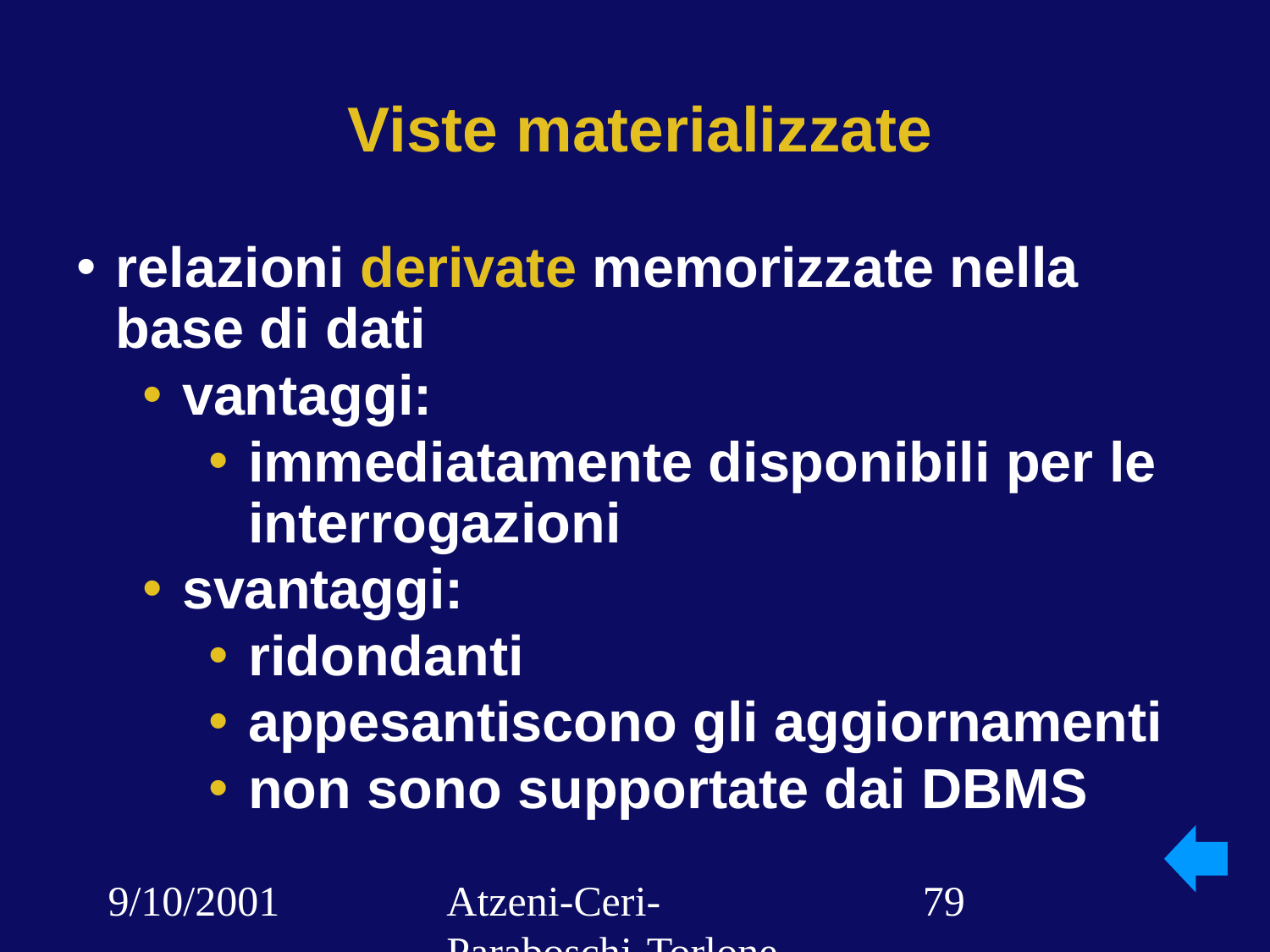

# Viste materializzate
relazioni derivate memorizzate nella base di dati
vantaggi:
immediatamente disponibili per le interrogazioni
svantaggi:
ridondanti
appesantiscono gli aggiornamenti
non sono supportate dai DBMS

9/10/2001
Atzeni-Ceri-Paraboschi-Torlone, Basi di dati, Capitolo 3
79